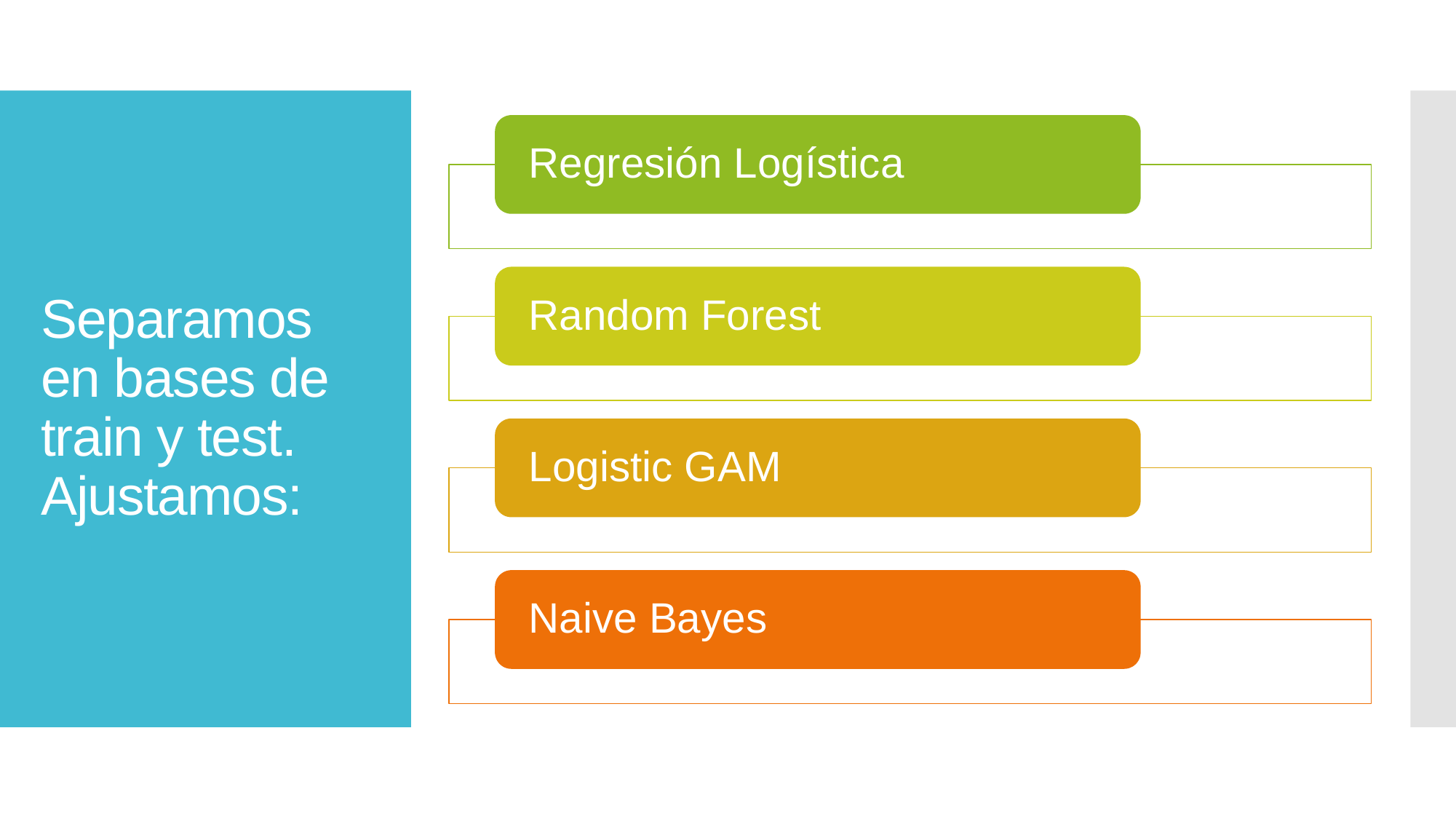

Regresión Logística
Random Forest
Logistic GAM
Naive Bayes
# Separamos en bases de train y test. Ajustamos: